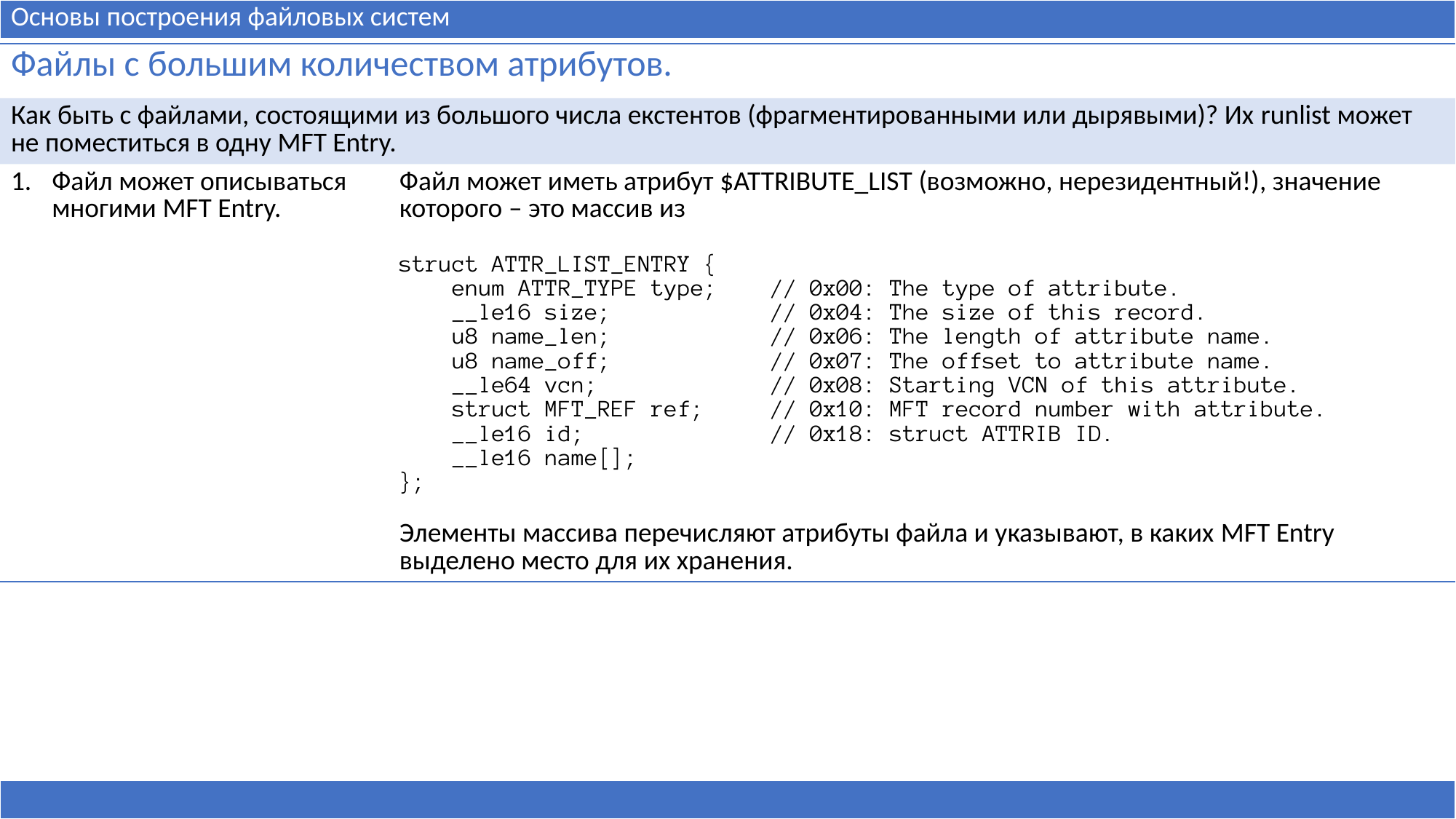

| Основы построения файловых систем |
| --- |
| Файлы с большим количеством атрибутов. |  |
| --- | --- |
| Как быть с файлами, состоящими из большого числа екстентов (фрагментированными или дырявыми)? Их runlist может не поместиться в одну MFT Entry. |  |
| Файл может описываться многими MFT Entry. | Файл может иметь атрибут $ATTRIBUTE\_LIST (возможно, нерезидентный!), значение которого – это массив из struct ATTR\_LIST\_ENTRY { enum ATTR\_TYPE type; // 0x00: The type of attribute. \_\_le16 size; // 0x04: The size of this record. u8 name\_len; // 0x06: The length of attribute name. u8 name\_off; // 0x07: The offset to attribute name. \_\_le64 vcn; // 0x08: Starting VCN of this attribute. struct MFT\_REF ref; // 0x10: MFT record number with attribute. \_\_le16 id; // 0x18: struct ATTRIB ID. \_\_le16 name[]; }; Элементы массива перечисляют атрибуты файла и указывают, в каких MFT Entry выделено место для их хранения. |
|  |
| --- |